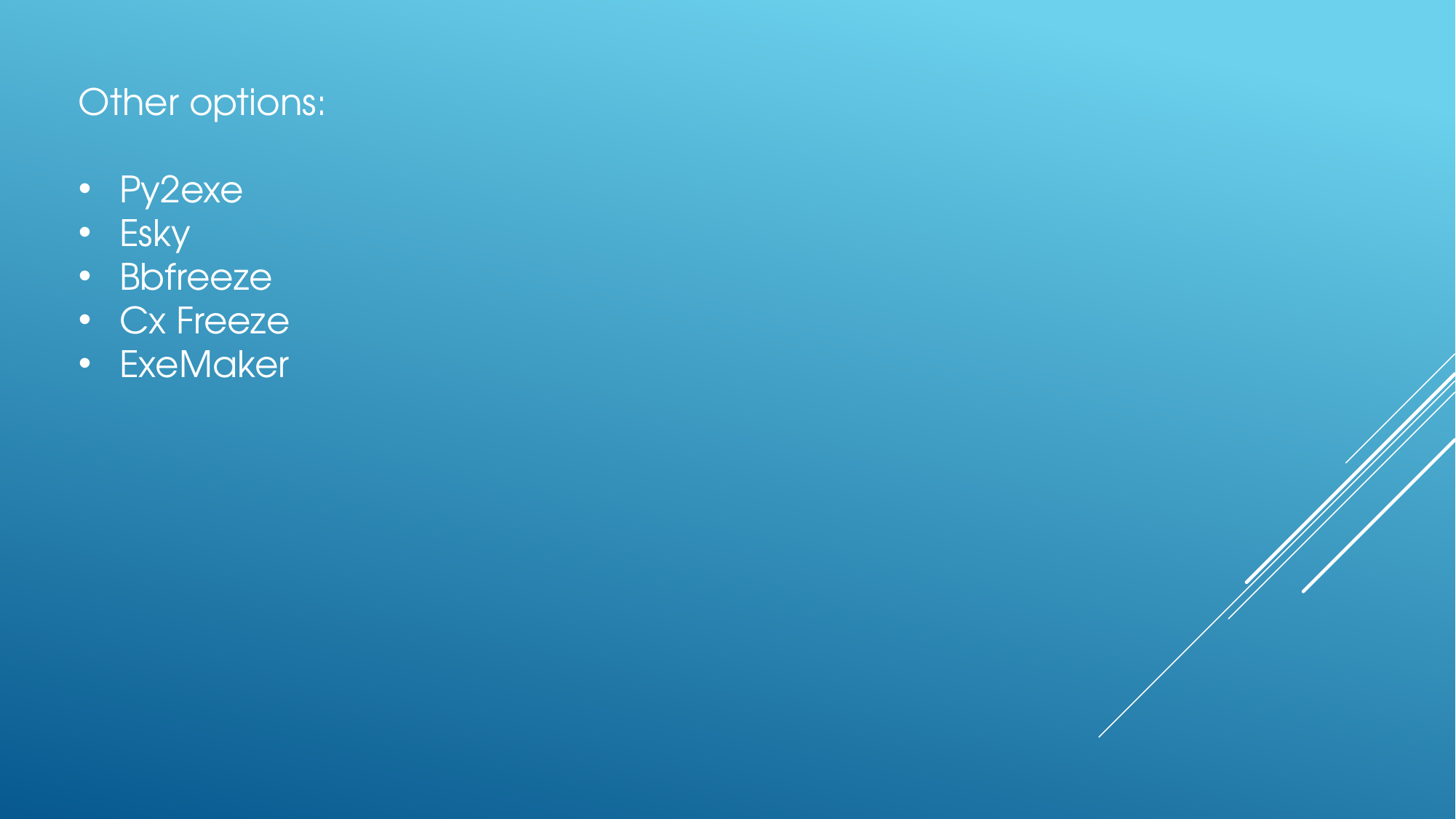

Other options:

Py2exe
Esky
Bbfreeze
Cx Freeze
ExeMaker